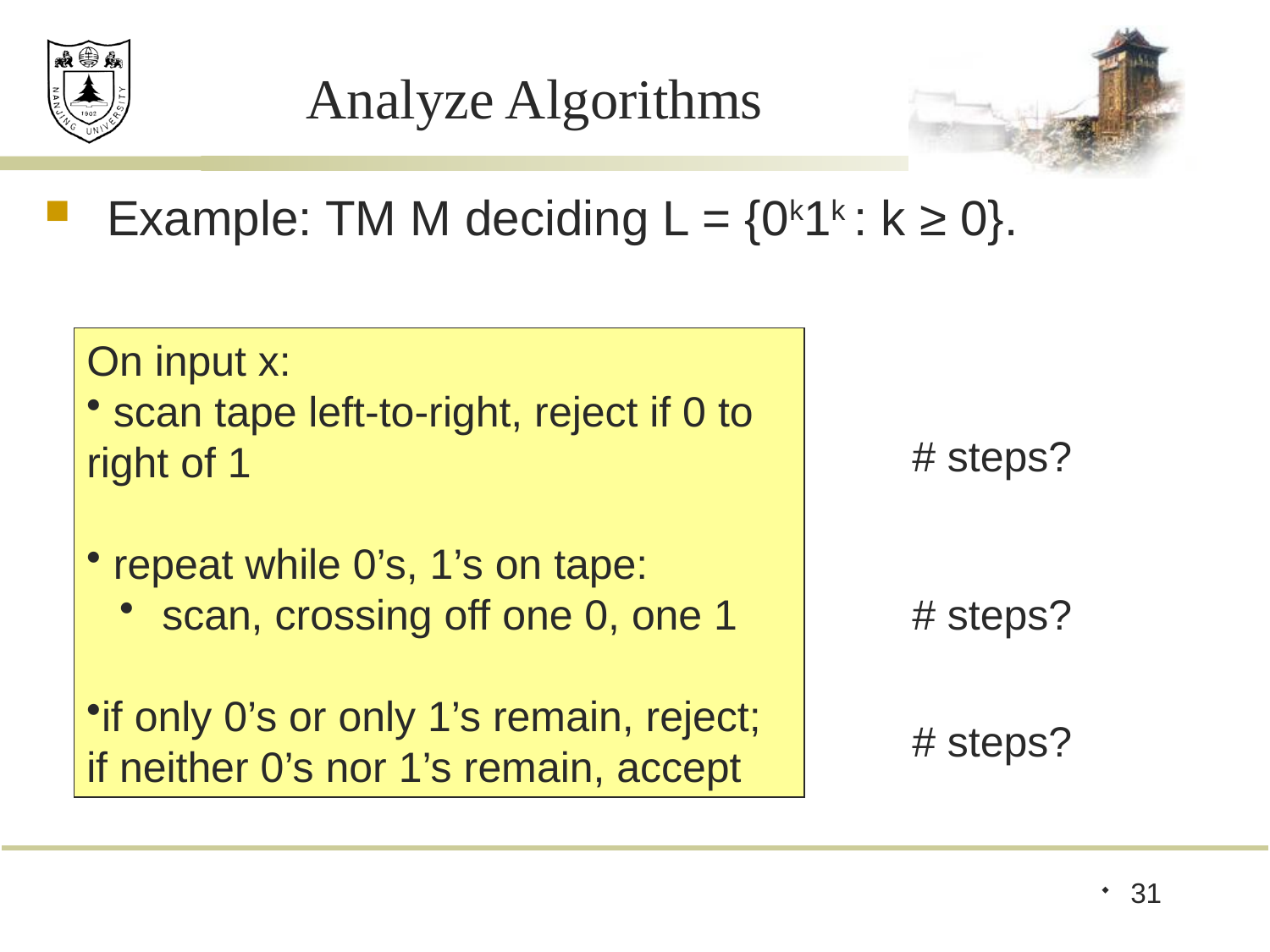

# Analyze Algorithms
Example: TM M deciding L = {0k1k : k ≥ 0}.
On input x:
 scan tape left-to-right, reject if 0 to right of 1

 repeat while 0’s, 1’s on tape:
 scan, crossing off one 0, one 1

if only 0’s or only 1’s remain, reject; if neither 0’s nor 1’s remain, accept
# steps?
# steps?
# steps?
31